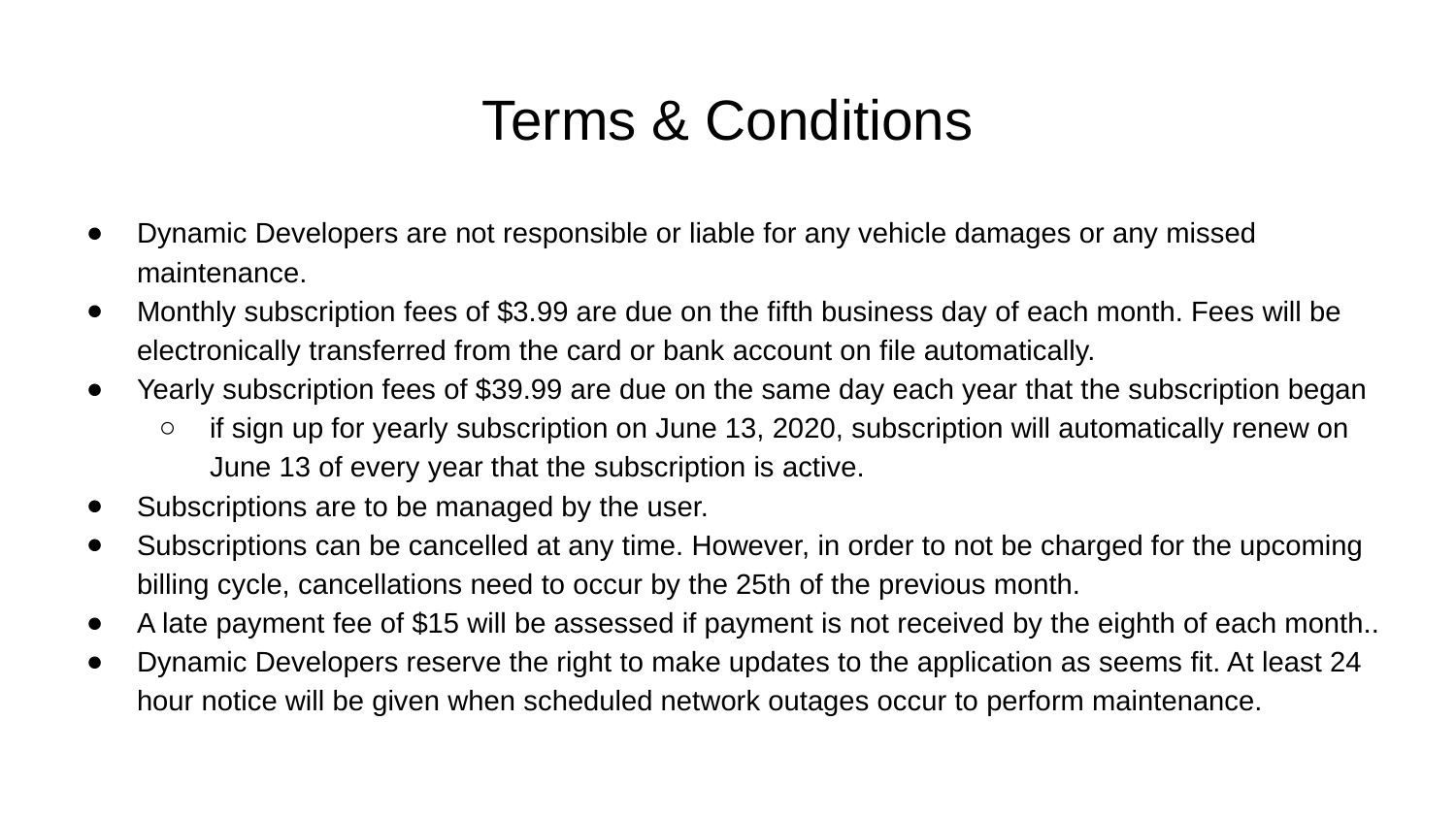

# Terms & Conditions
Dynamic Developers are not responsible or liable for any vehicle damages or any missed maintenance.
Monthly subscription fees of $3.99 are due on the fifth business day of each month. Fees will be electronically transferred from the card or bank account on file automatically.
Yearly subscription fees of $39.99 are due on the same day each year that the subscription began
if sign up for yearly subscription on June 13, 2020, subscription will automatically renew on June 13 of every year that the subscription is active.
Subscriptions are to be managed by the user.
Subscriptions can be cancelled at any time. However, in order to not be charged for the upcoming billing cycle, cancellations need to occur by the 25th of the previous month.
A late payment fee of $15 will be assessed if payment is not received by the eighth of each month..
Dynamic Developers reserve the right to make updates to the application as seems fit. At least 24 hour notice will be given when scheduled network outages occur to perform maintenance.